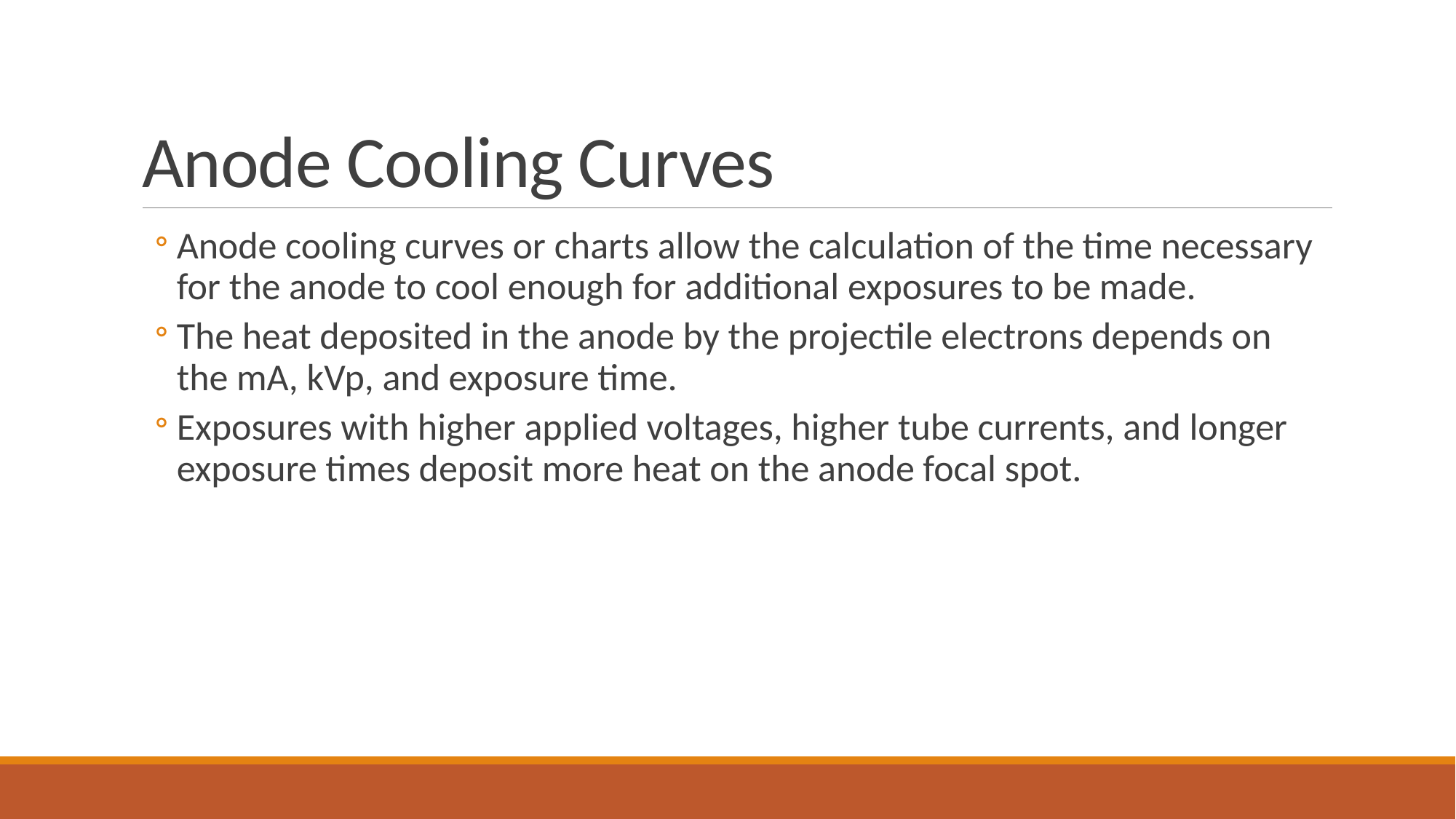

# Anode Cooling Curves
Anode cooling curves or charts allow the calculation of the time necessary for the anode to cool enough for additional exposures to be made.
The heat deposited in the anode by the projectile electrons depends on the mA, kVp, and exposure time.
Exposures with higher applied voltages, higher tube currents, and longer exposure times deposit more heat on the anode focal spot.